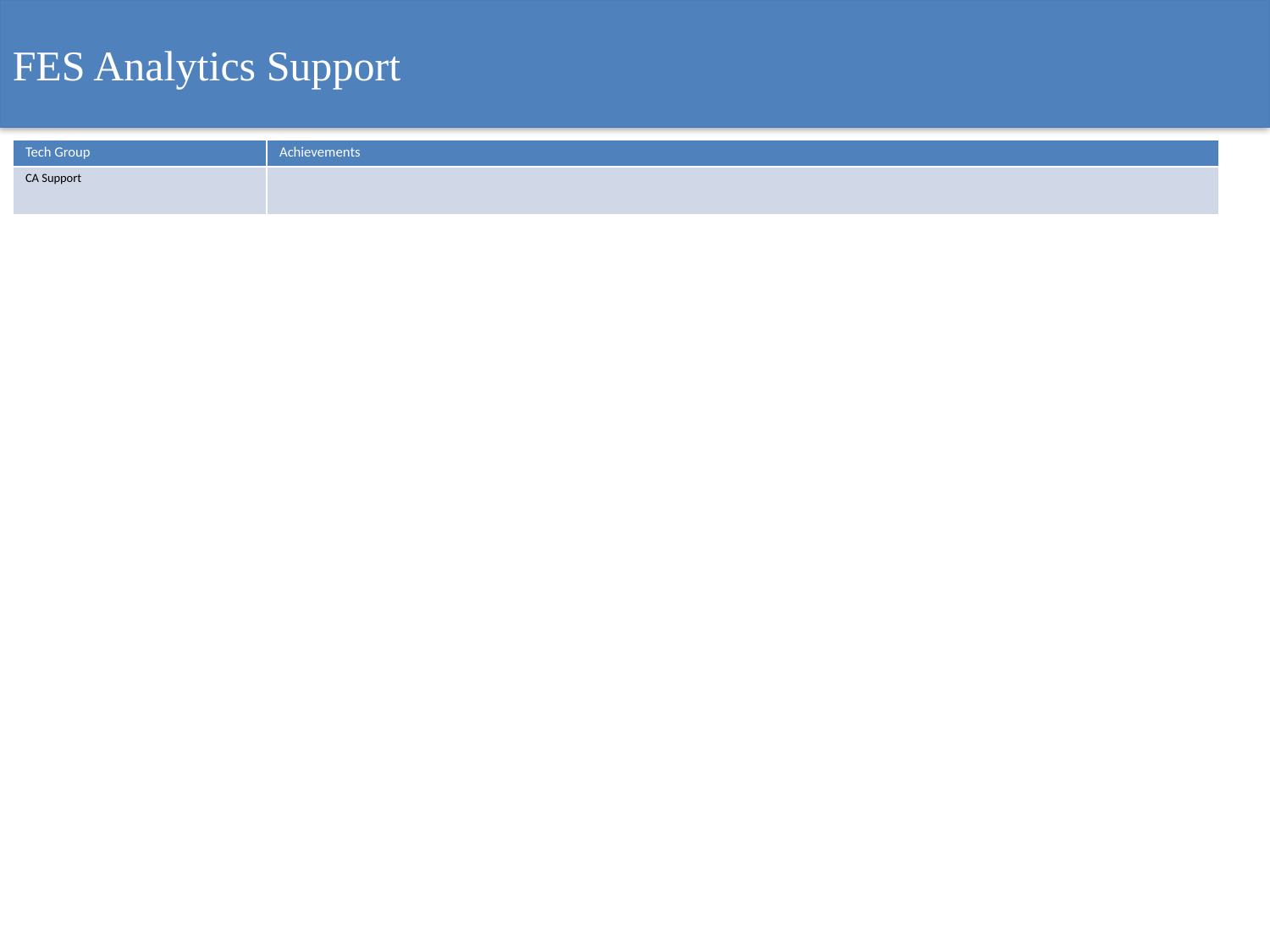

FES Analytics Support
| Tech Group | Achievements |
| --- | --- |
| CA Support |  |